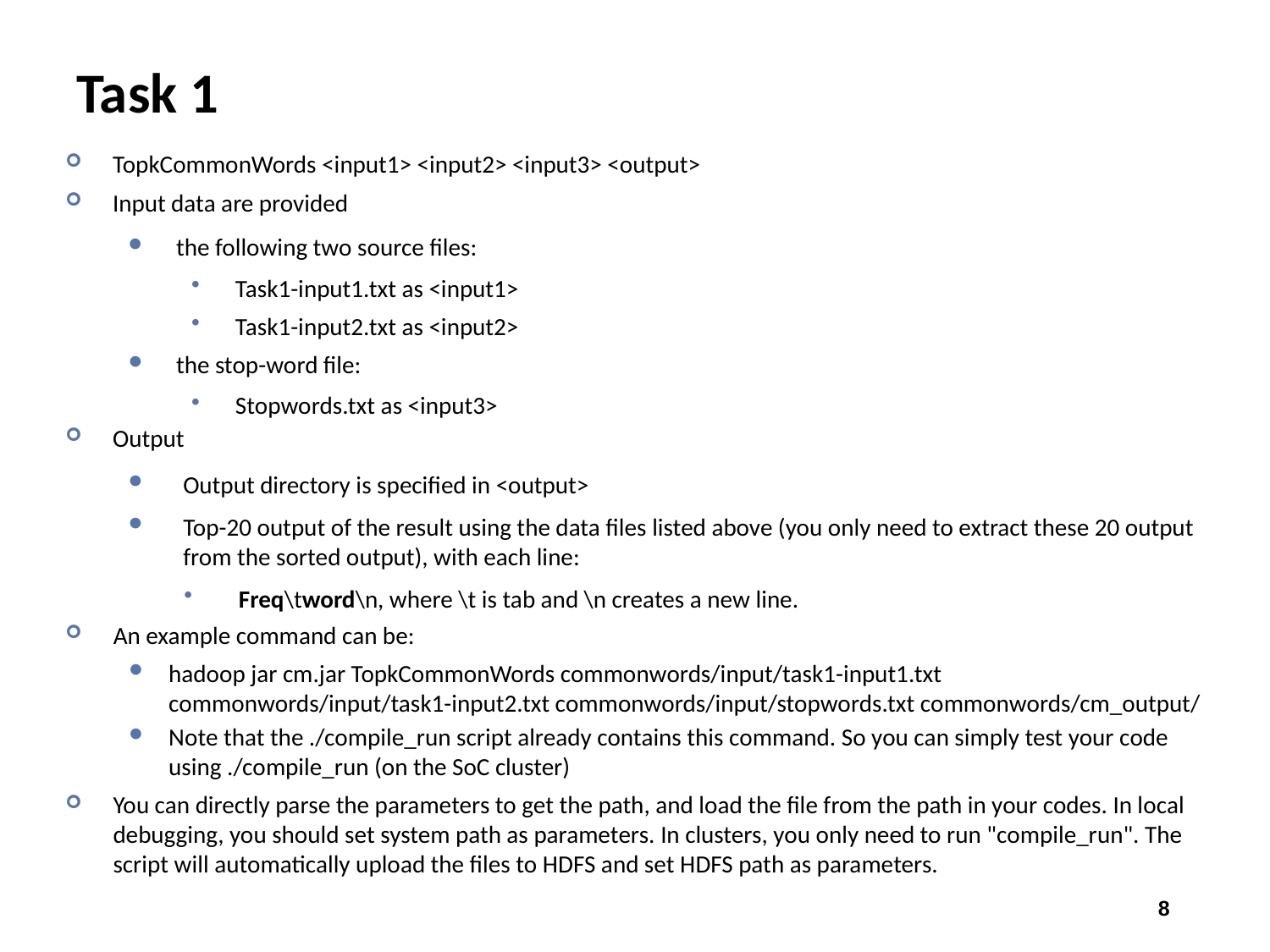

# Task 1
TopkCommonWords <input1> <input2> <input3> <output>
Input data are provided
the following two source files:
Task1-input1.txt as <input1>
Task1-input2.txt as <input2>
the stop-word file:
Stopwords.txt as <input3>
Output
Output directory is specified in <output>
Top-20 output of the result using the data files listed above (you only need to extract these 20 output from the sorted output), with each line:
Freq\tword\n, where \t is tab and \n creates a new line.
An example command can be:
hadoop jar cm.jar TopkCommonWords commonwords/input/task1-input1.txt commonwords/input/task1-input2.txt commonwords/input/stopwords.txt commonwords/cm_output/
Note that the ./compile_run script already contains this command. So you can simply test your code using ./compile_run (on the SoC cluster)
You can directly parse the parameters to get the path, and load the file from the path in your codes. In local debugging, you should set system path as parameters. In clusters, you only need to run "compile_run". The script will automatically upload the files to HDFS and set HDFS path as parameters.
8